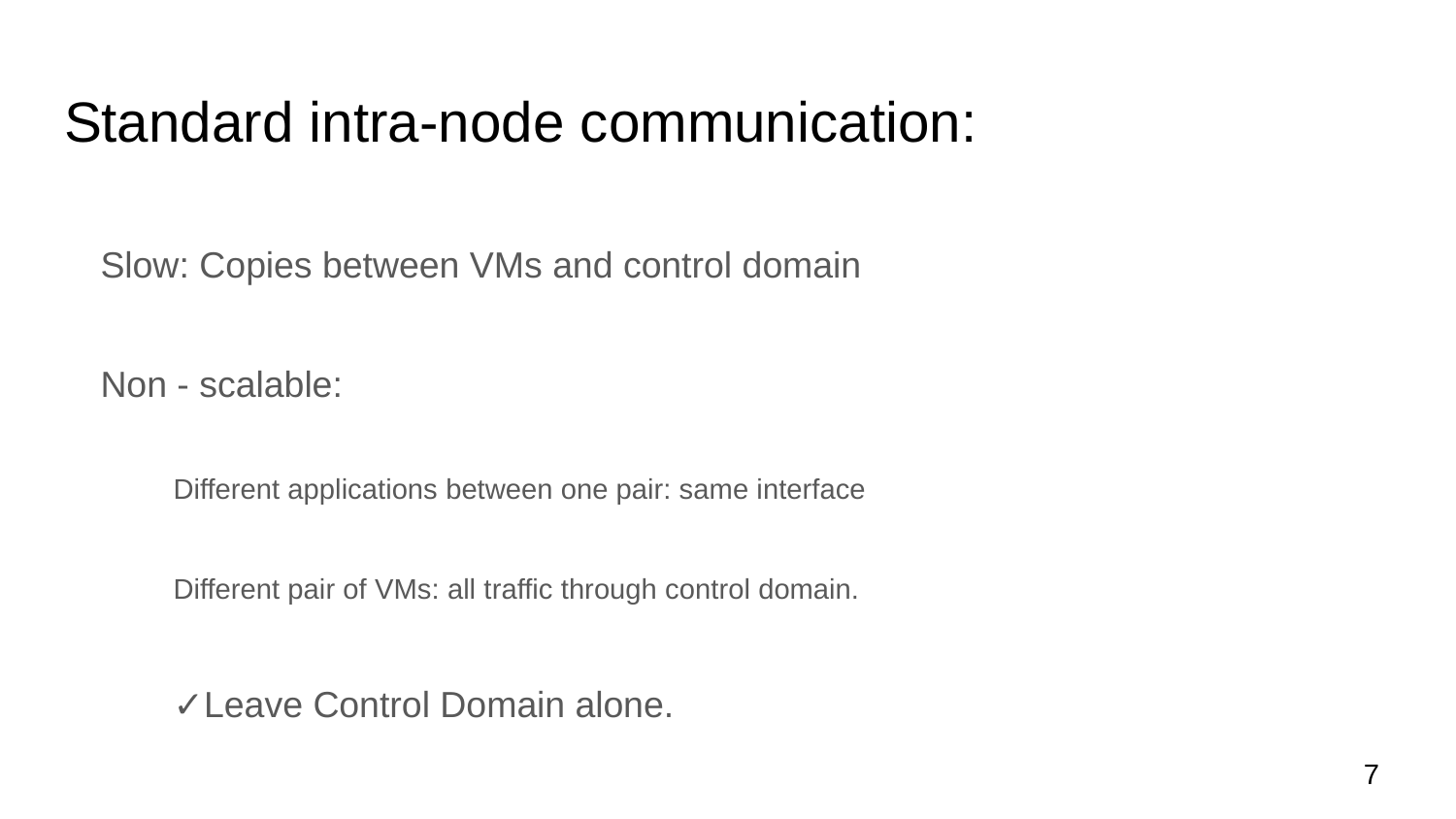

# Standard intra-node communication:
Slow: Copies between VMs and control domain
Non - scalable:
Different applications between one pair: same interface
Different pair of VMs: all traffic through control domain.
✓Leave Control Domain alone.

7